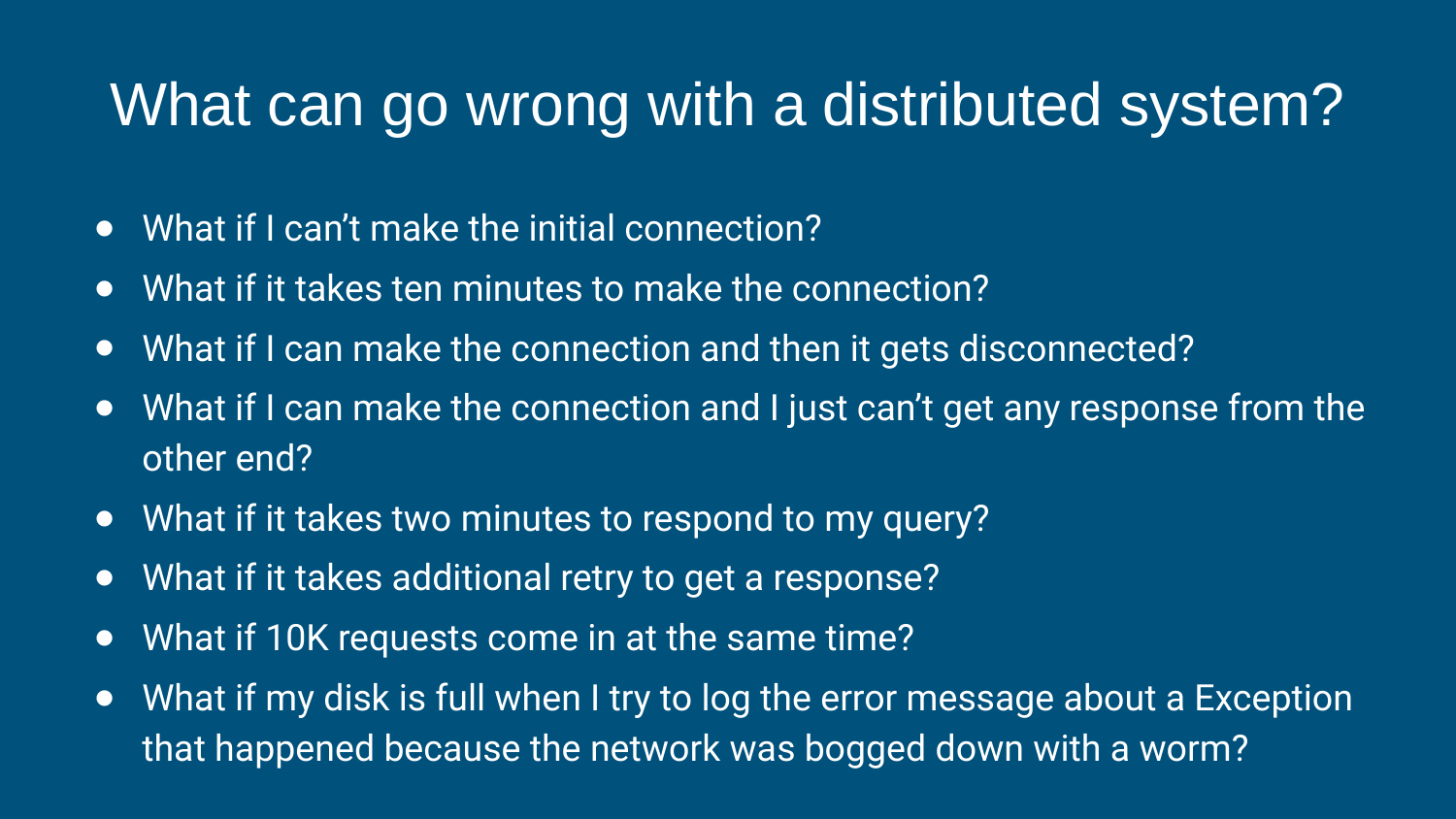

# What can go wrong with a distributed system?
What if I can’t make the initial connection?
What if it takes ten minutes to make the connection?
What if I can make the connection and then it gets disconnected?
What if I can make the connection and I just can’t get any response from the other end?
What if it takes two minutes to respond to my query?
What if it takes additional retry to get a response?
What if 10K requests come in at the same time?
What if my disk is full when I try to log the error message about a Exception that happened because the network was bogged down with a worm?